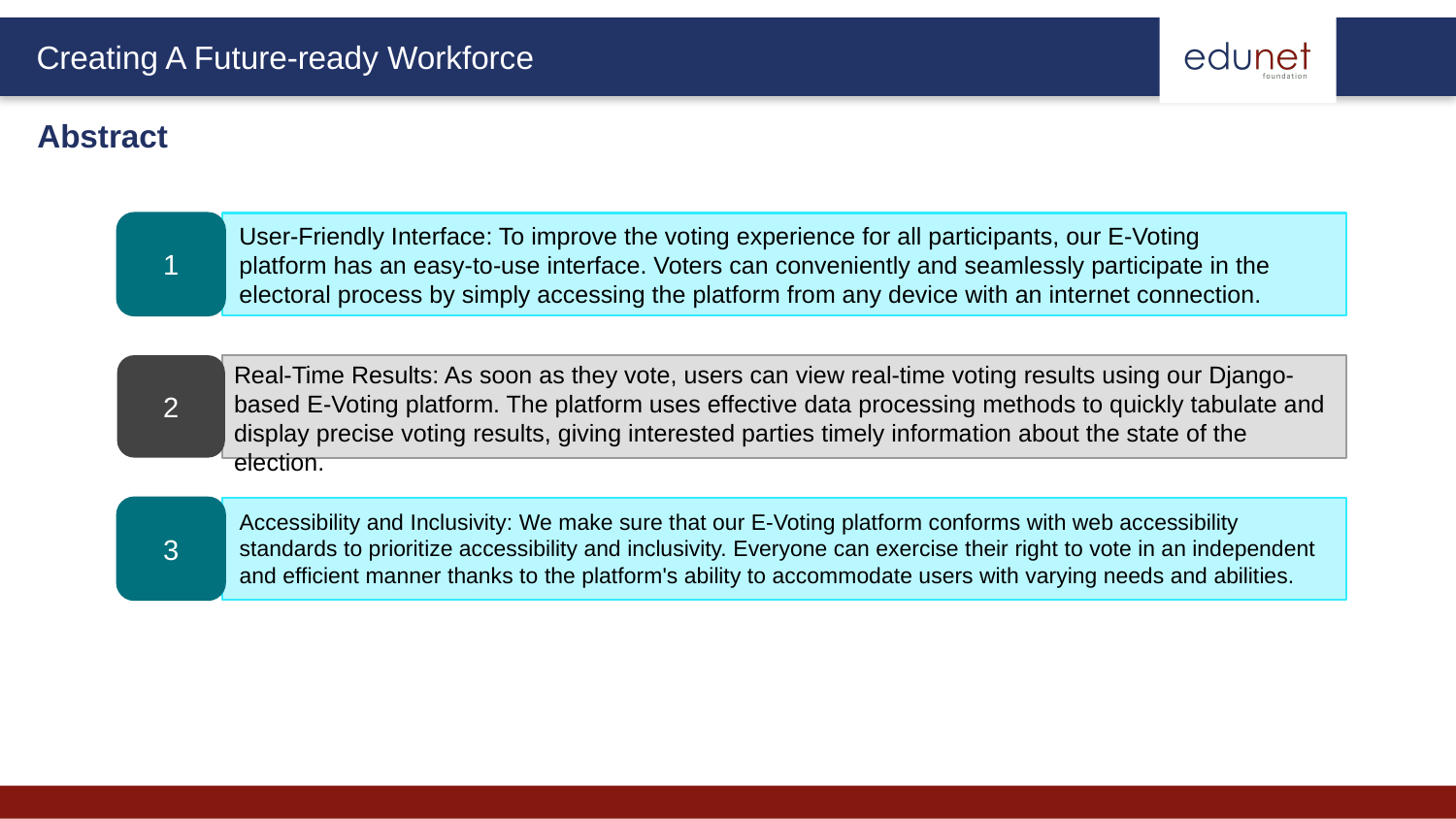

Abstract
1

2

3

User-Friendly Interface: To improve the voting experience for all participants, our E-Voting platform has an easy-to-use interface. Voters can conveniently and seamlessly participate in the electoral process by simply accessing the platform from any device with an internet connection.
Real-Time Results: As soon as they vote, users can view real-time voting results using our Django-based E-Voting platform. The platform uses effective data processing methods to quickly tabulate and display precise voting results, giving interested parties timely information about the state of the election.
Accessibility and Inclusivity: We make sure that our E-Voting platform conforms with web accessibility standards to prioritize accessibility and inclusivity. Everyone can exercise their right to vote in an independent and efficient manner thanks to the platform's ability to accommodate users with varying needs and abilities.